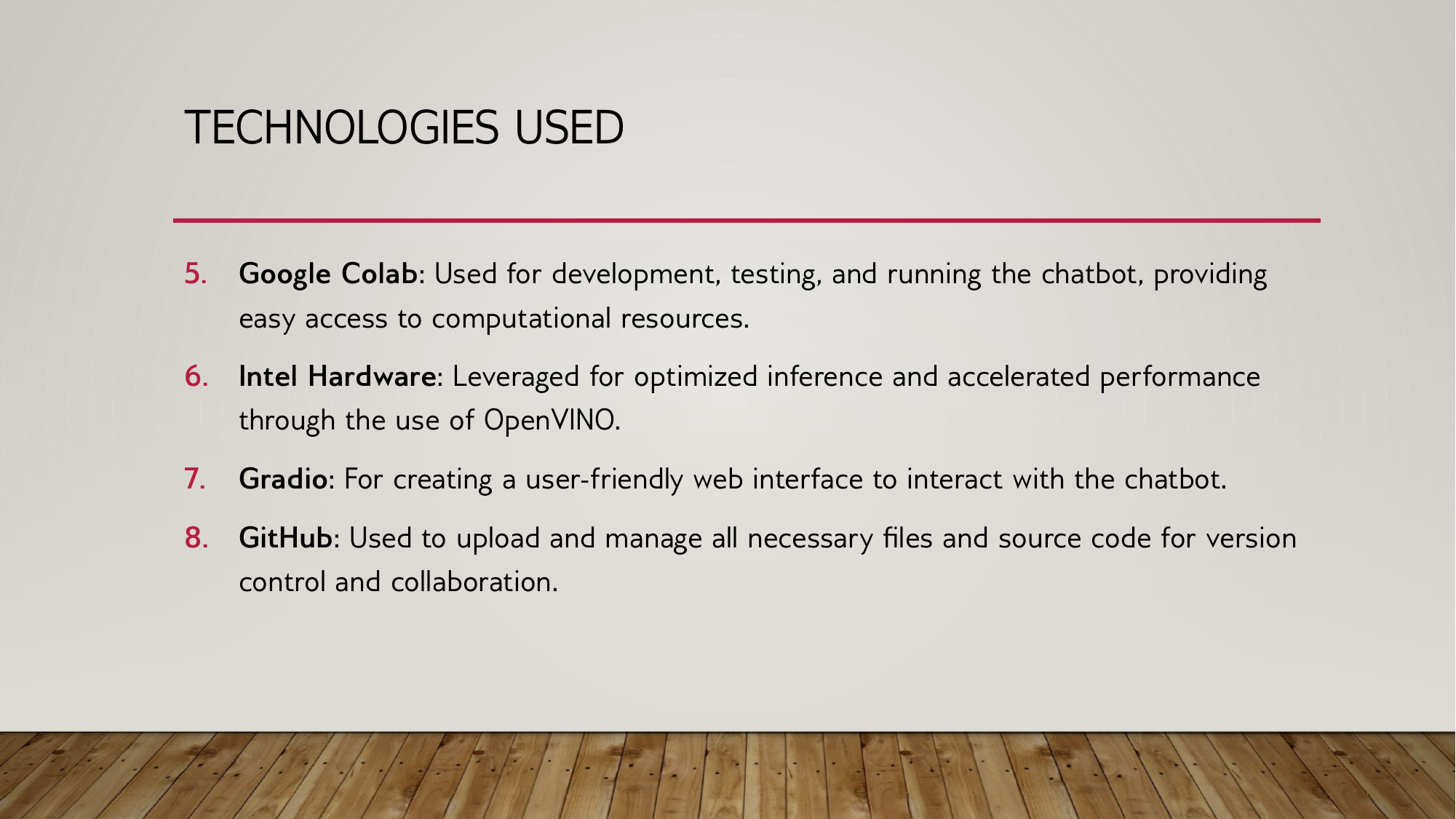

# TECHNOLOGIES USED
Google Colab: Used for development, testing, and running the chatbot, providing easy access to computational resources.
Intel Hardware: Leveraged for optimized inference and accelerated performance through the use of OpenVINO.
Gradio: For creating a user-friendly web interface to interact with the chatbot.
GitHub: Used to upload and manage all necessary files and source code for version control and collaboration.